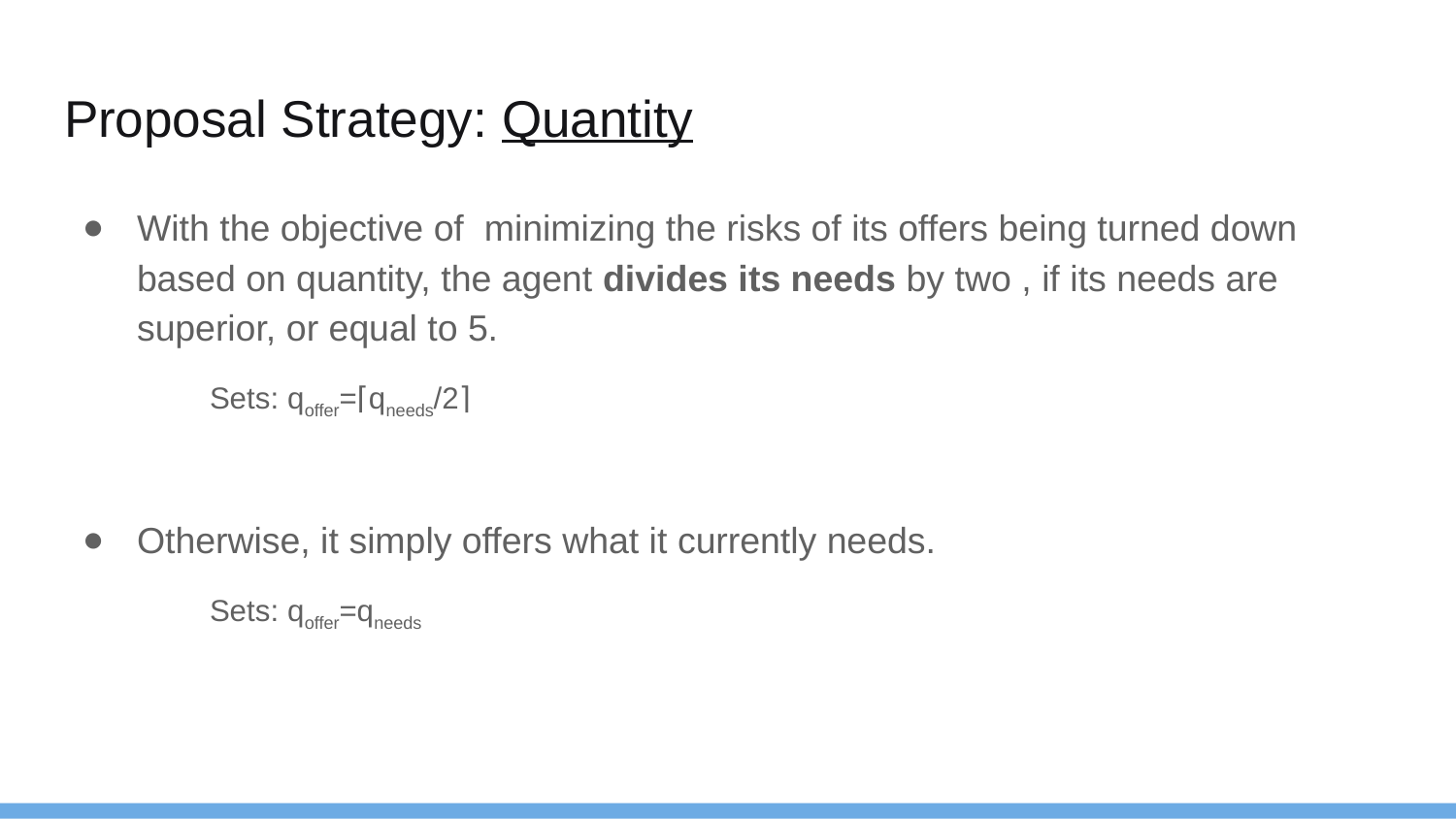

# Proposal Strategy: Quantity
With the objective of  minimizing the risks of its offers being turned down based on quantity, the agent divides its needs by two , if its needs are superior, or equal to 5.
Sets: qoffer=⌈qneeds/2⌉

Otherwise, it simply offers what it currently needs.
Sets: qoffer=qneeds